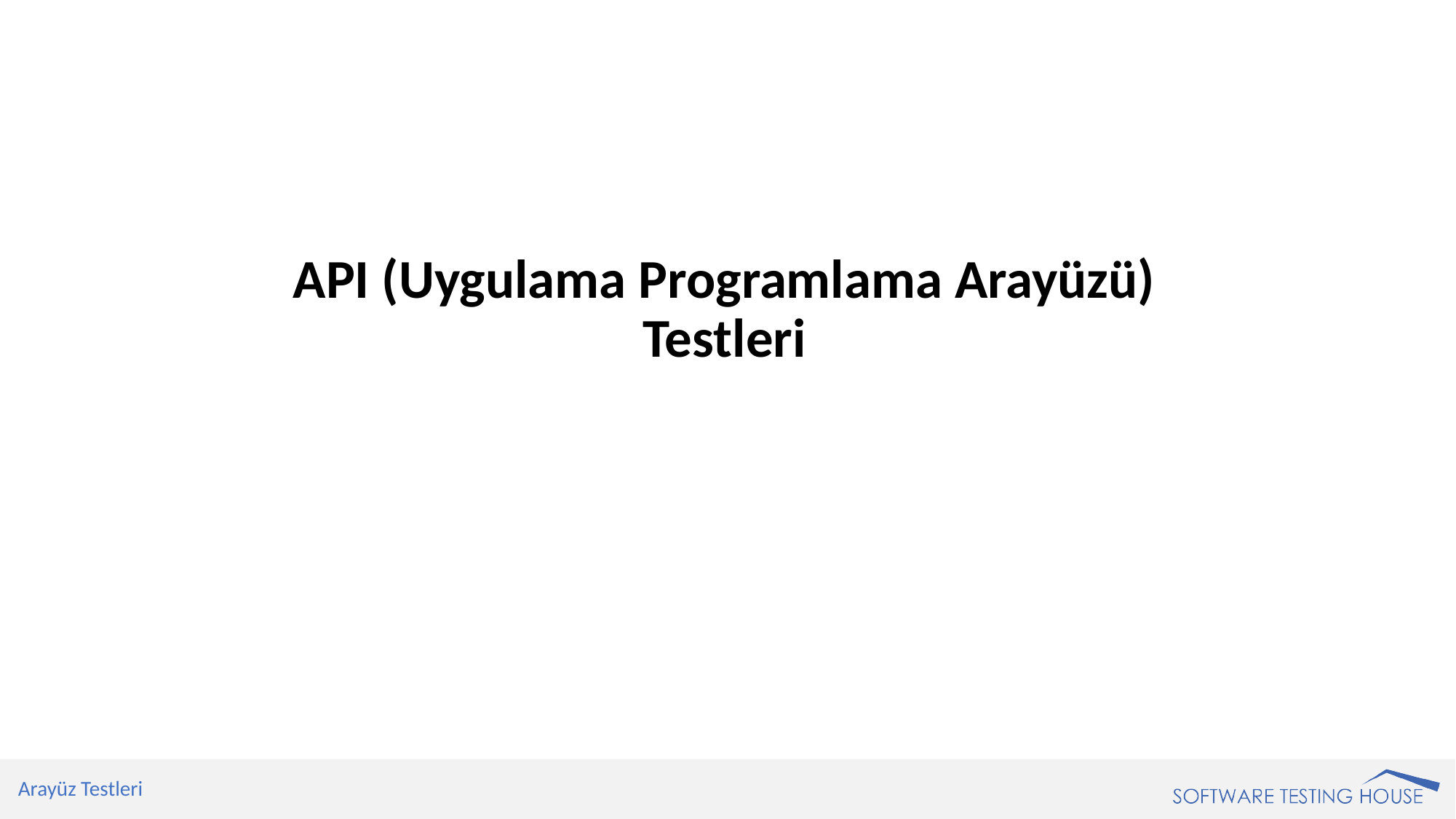

API (Uygulama Programlama Arayüzü) Testleri
Arayüz Testleri